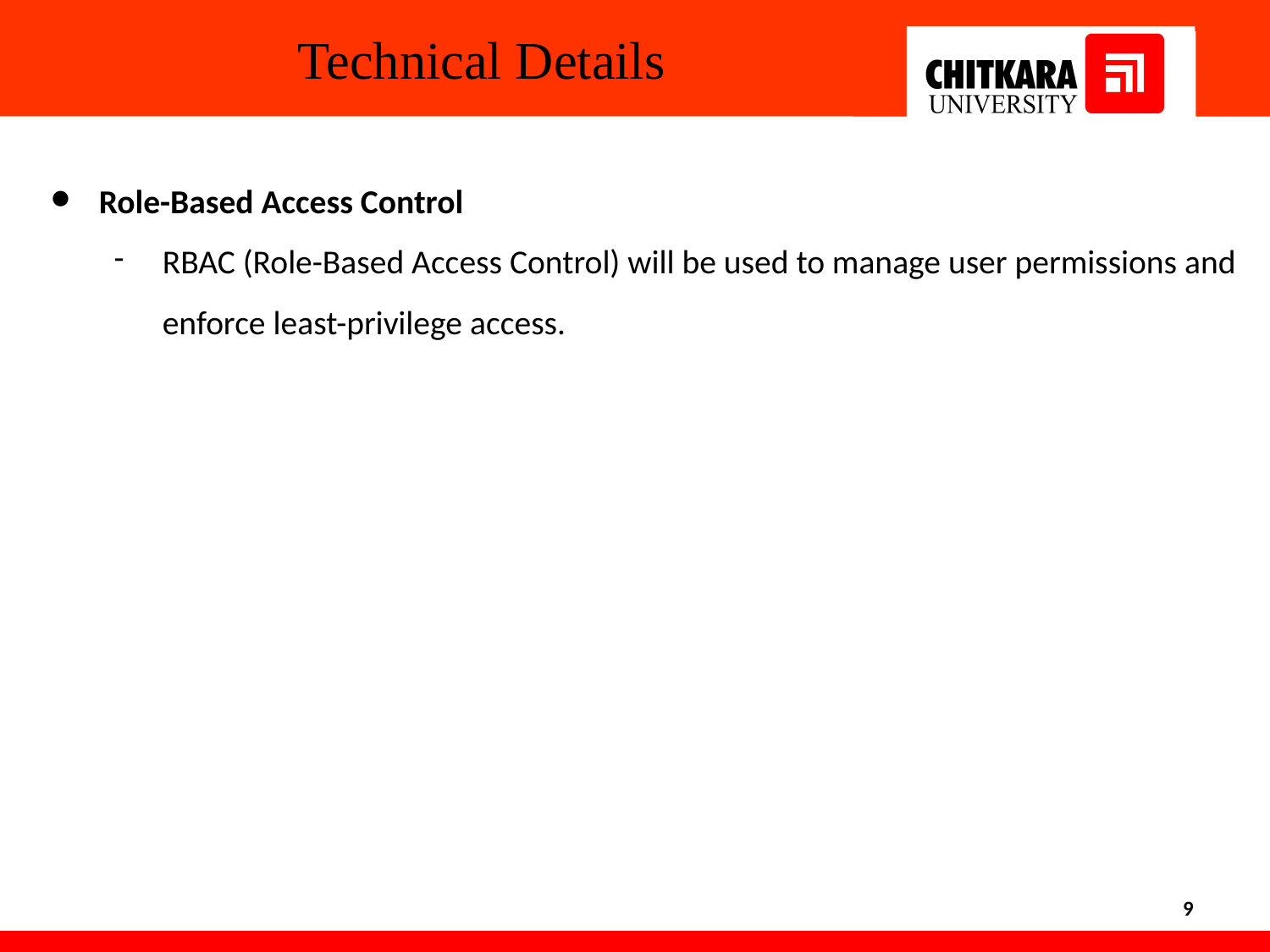

Technical Details
Role-Based Access Control
RBAC (Role-Based Access Control) will be used to manage user permissions and enforce least-privilege access.
9